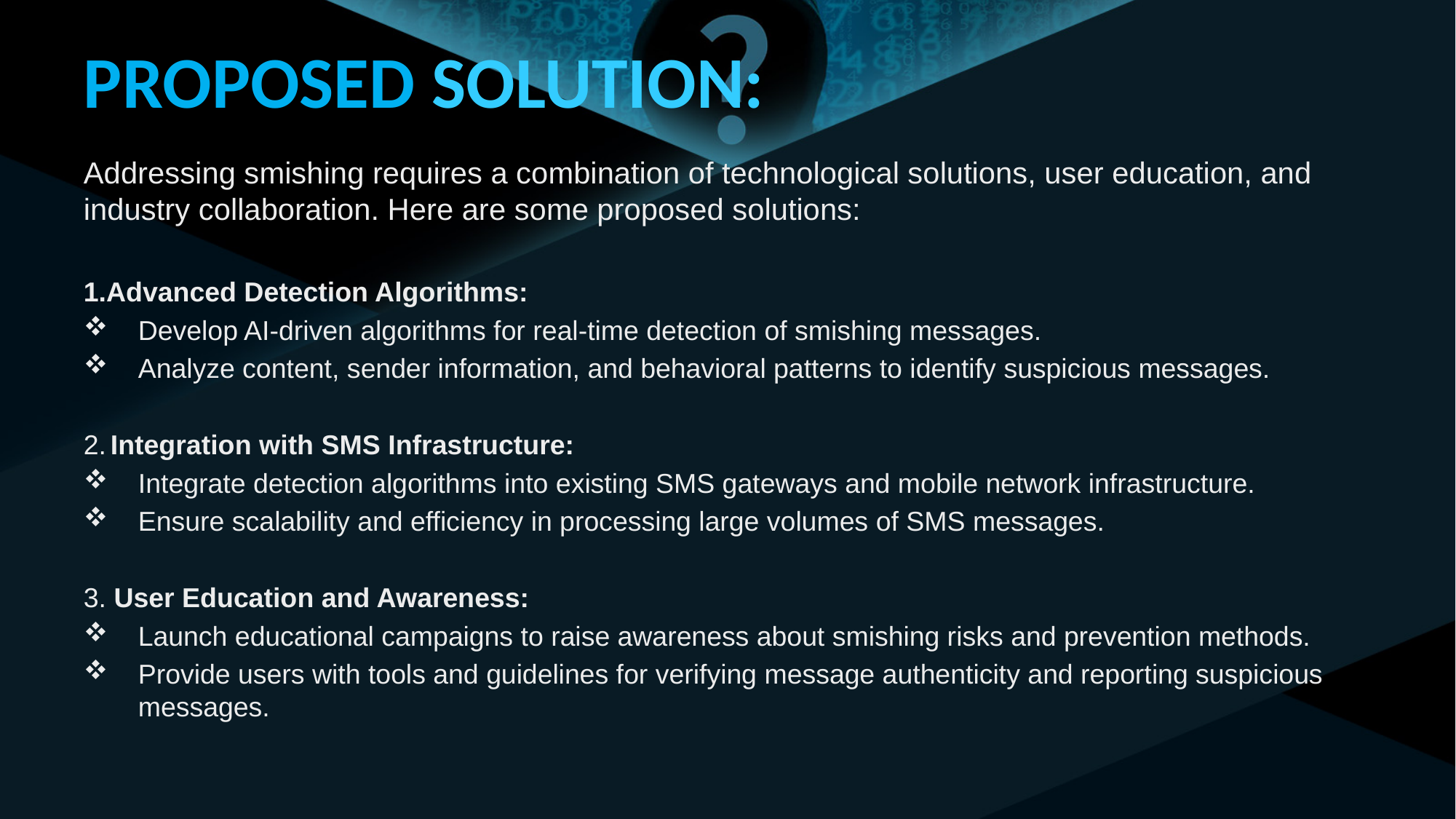

# PROPOSED SOLUTION:
Addressing smishing requires a combination of technological solutions, user education, and industry collaboration. Here are some proposed solutions:

1.Advanced Detection Algorithms:
Develop AI-driven algorithms for real-time detection of smishing messages.
Analyze content, sender information, and behavioral patterns to identify suspicious messages.

2. Integration with SMS Infrastructure:
Integrate detection algorithms into existing SMS gateways and mobile network infrastructure.
Ensure scalability and efficiency in processing large volumes of SMS messages.

3. User Education and Awareness:
Launch educational campaigns to raise awareness about smishing risks and prevention methods.
Provide users with tools and guidelines for verifying message authenticity and reporting suspicious messages.